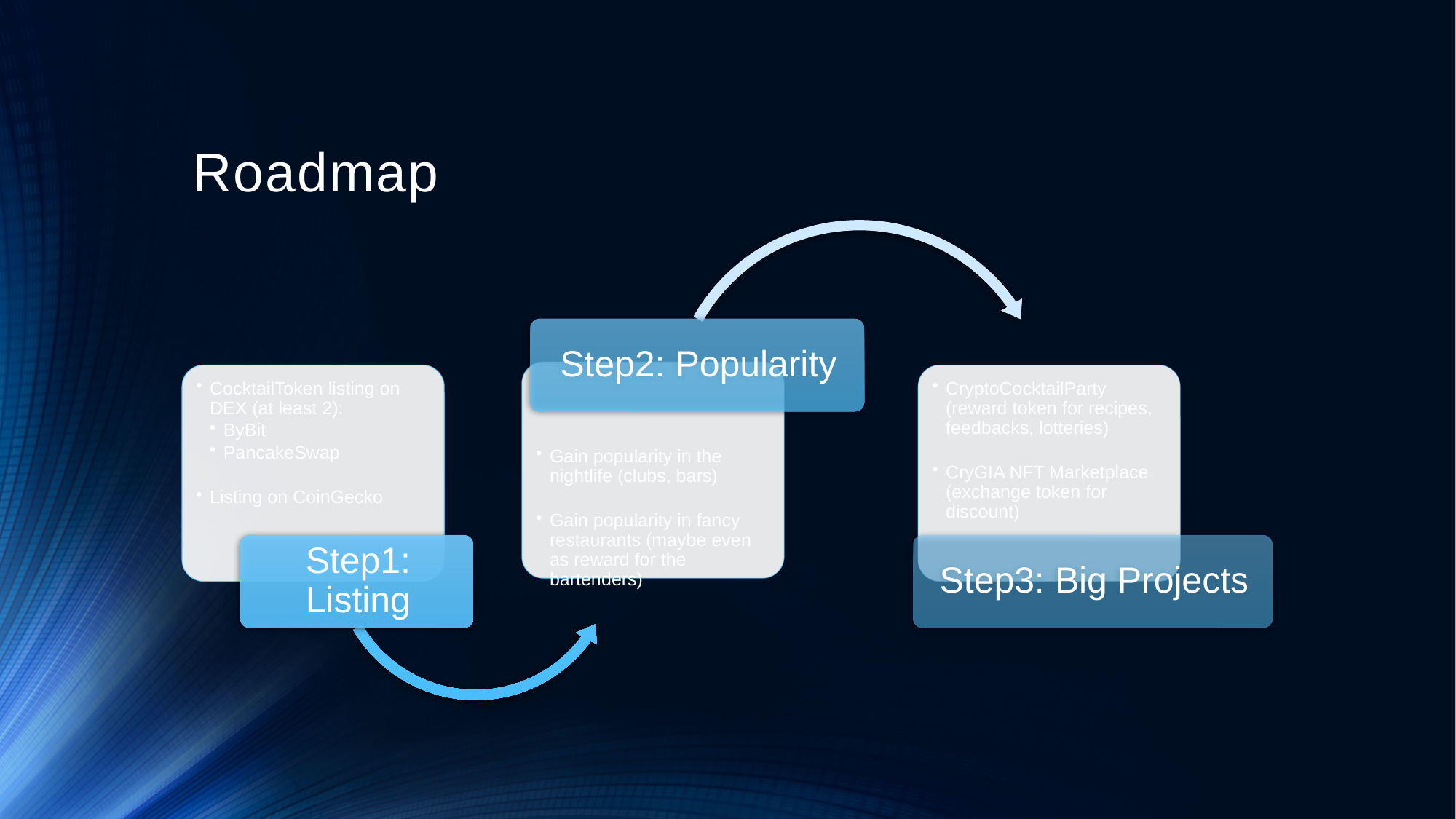

# Roadmap
CocktailToken listing on DEX (at least 2):
ByBit
PancakeSwap

Listing on CoinGecko
Step1: Listing

Gain popularity in the nightlife (clubs, bars)

Gain popularity in fancy restaurants (maybe even as reward for the bartenders)
Step2: Popularity
CryptoCocktailParty (reward token for recipes, feedbacks, lotteries)

CryGIA NFT Marketplace (exchange token for discount)
Step3: Big Projects